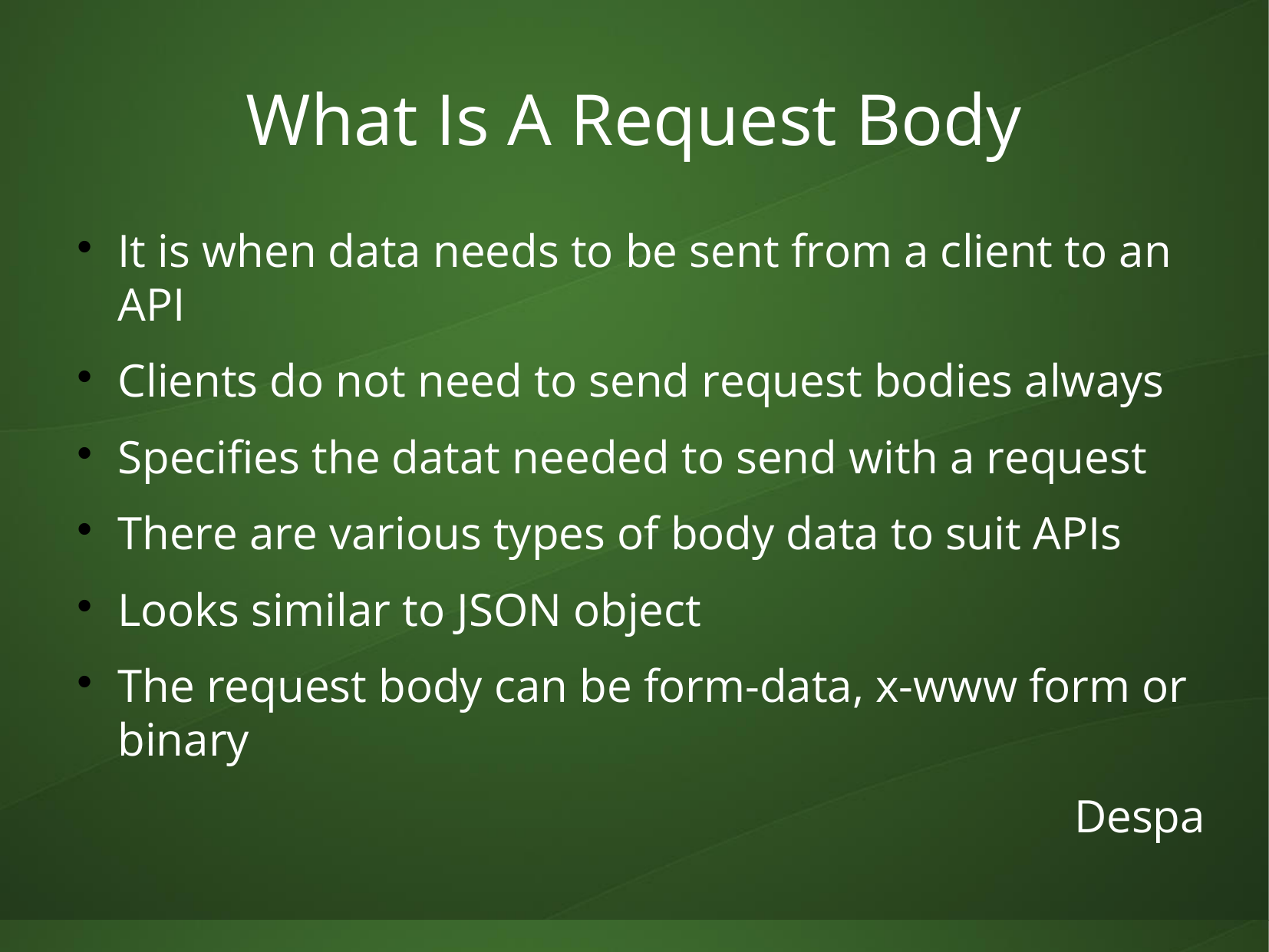

What Is A Request Body
It is when data needs to be sent from a client to an API
Clients do not need to send request bodies always
Specifies the datat needed to send with a request
There are various types of body data to suit APIs
Looks similar to JSON object
The request body can be form-data, x-www form or binary
Despa